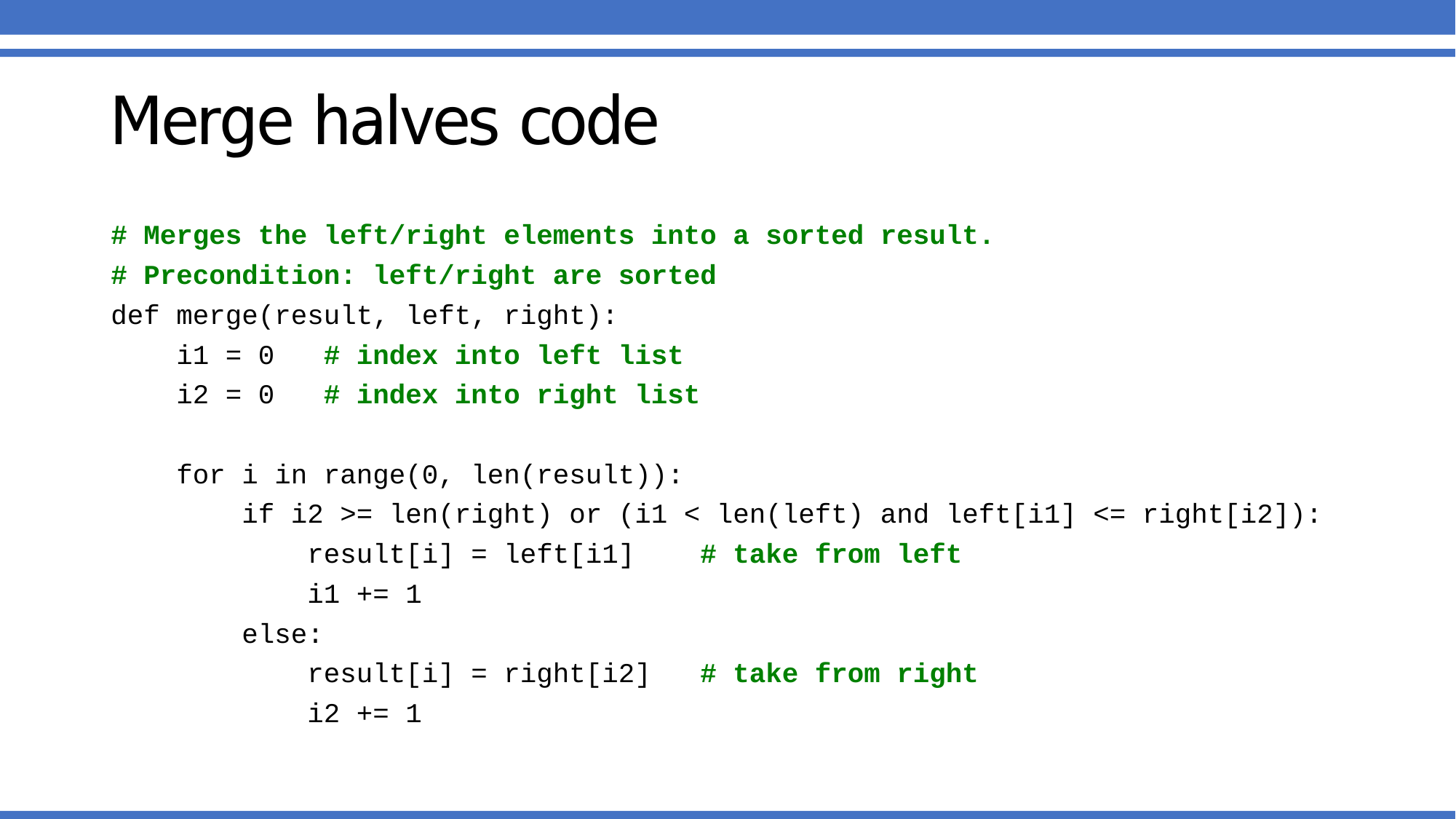

# Merge halves code
# Merges the left/right elements into a sorted result.
# Precondition: left/right are sorted
def merge(result, left, right):
    i1 = 0   # index into left list
    i2 = 0   # index into right list

    for i in range(0, len(result)):
        if i2 >= len(right) or (i1 < len(left) and left[i1] <= right[i2]):
            result[i] = left[i1]    # take from left
            i1 += 1
        else:
            result[i] = right[i2]   # take from right
            i2 += 1